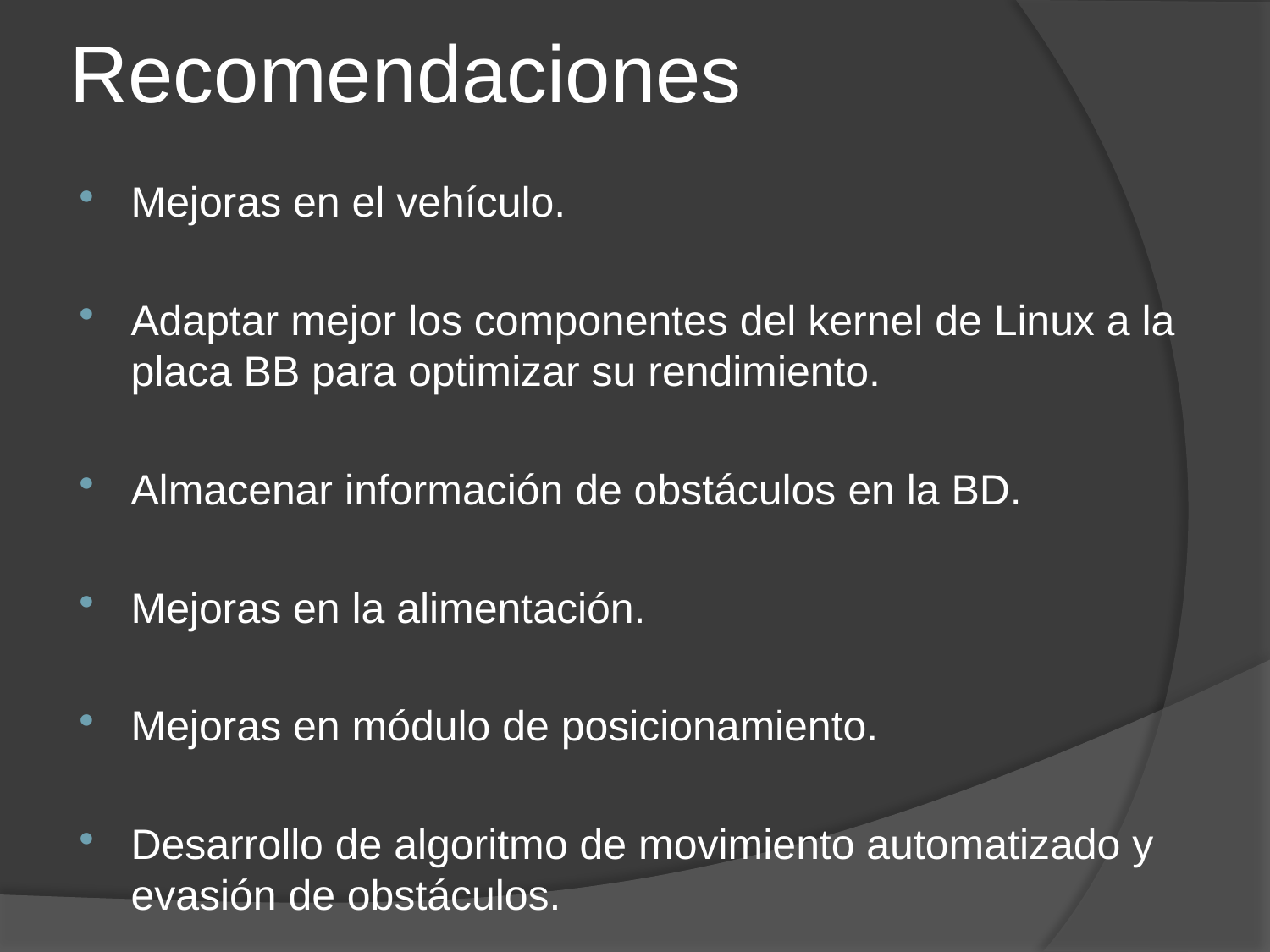

# Recomendaciones
Mejoras en el vehículo.

Adaptar mejor los componentes del kernel de Linux a la placa BB para optimizar su rendimiento.

Almacenar información de obstáculos en la BD.

Mejoras en la alimentación.

Mejoras en módulo de posicionamiento.

Desarrollo de algoritmo de movimiento automatizado y evasión de obstáculos.